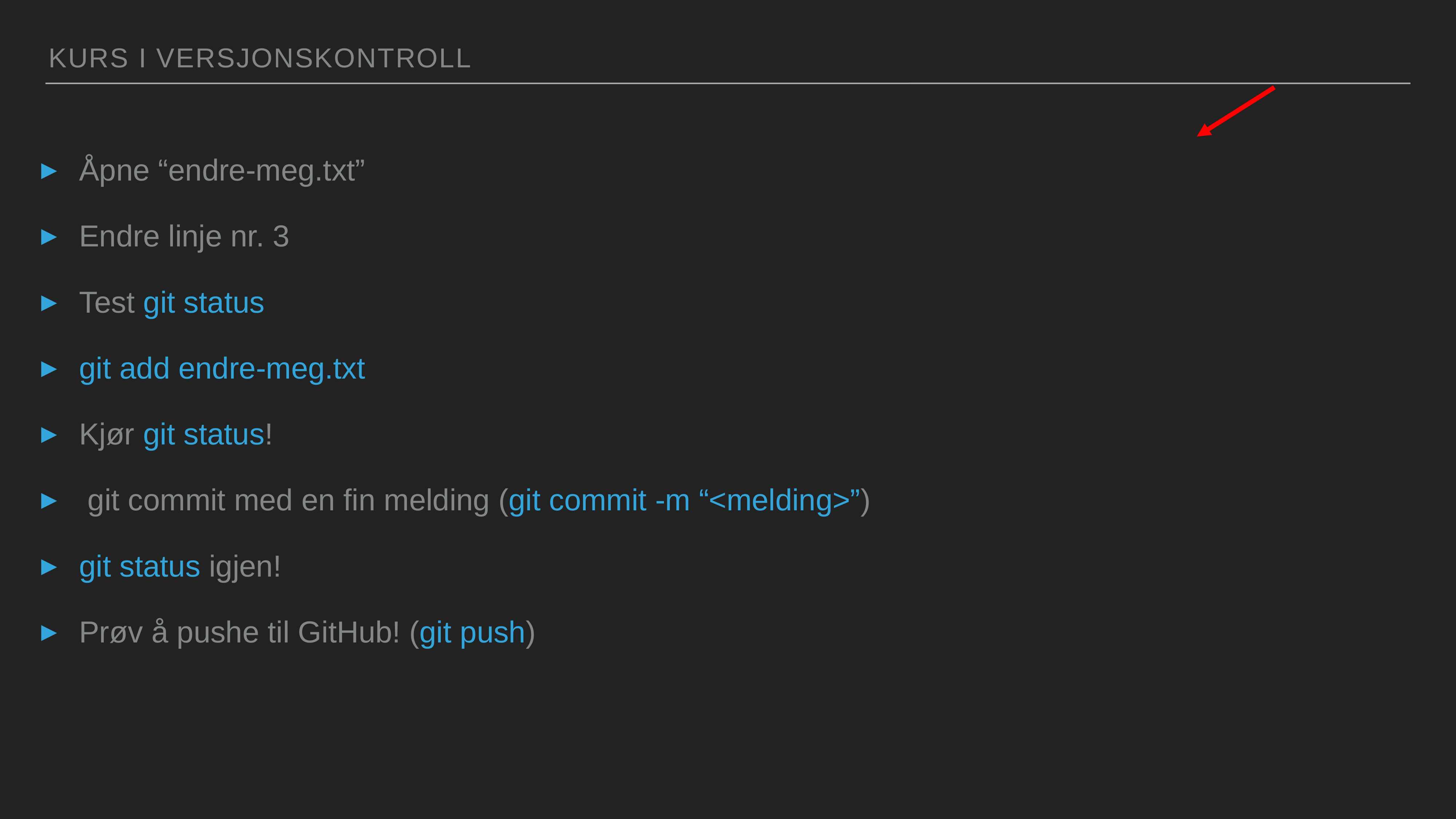

Kurs i versjonskontroll

Åpne “endre-meg.txt”
Endre linje nr. 3
Test git status
git add endre-meg.txt
Kjør git status!
 git commit med en fin melding (git commit -m “<melding>”)
git status igjen!
Prøv å pushe til GitHub! (git push)